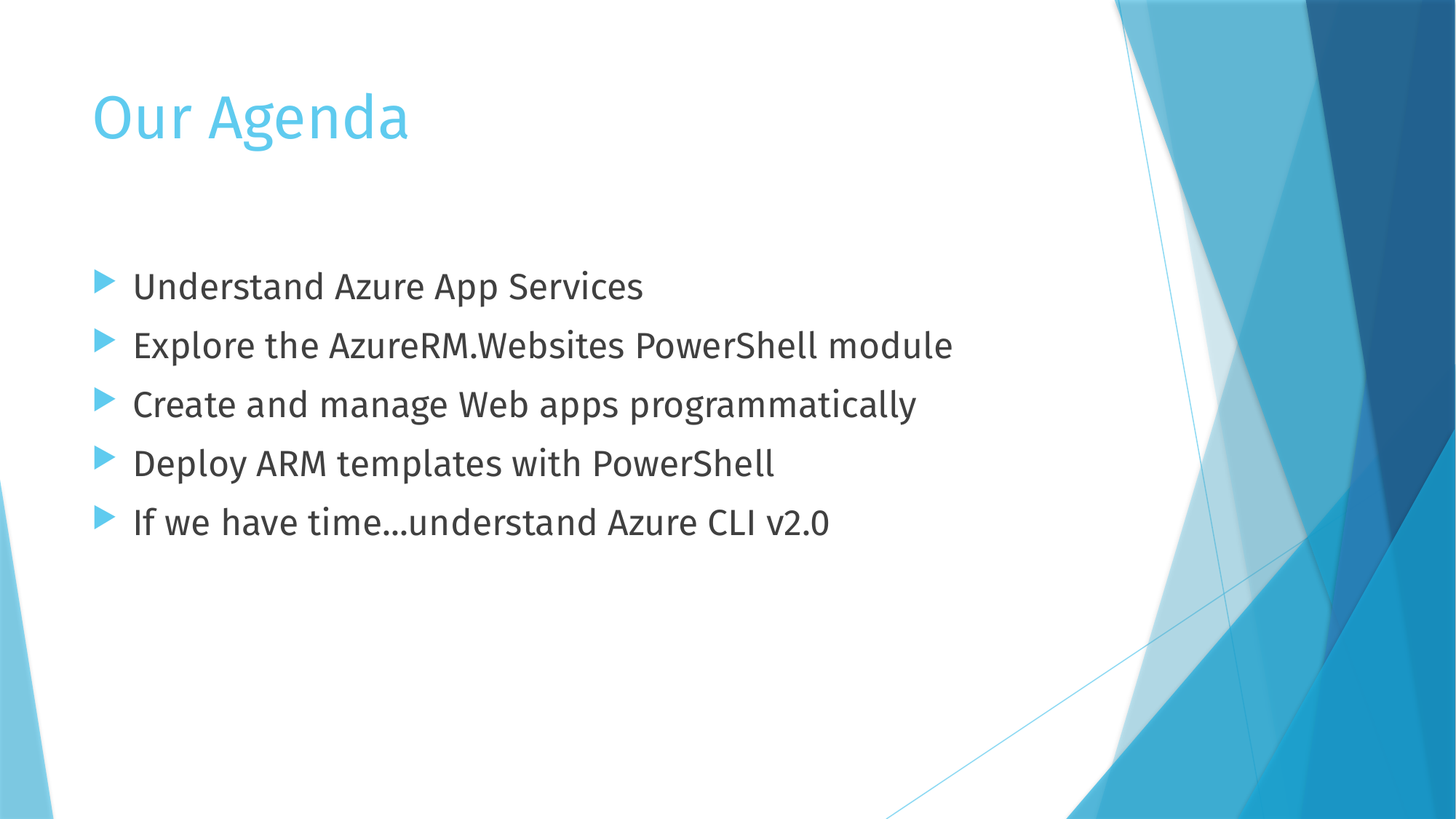

# Our Agenda
Understand Azure App Services
Explore the AzureRM.Websites PowerShell module
Create and manage Web apps programmatically
Deploy ARM templates with PowerShell
If we have time...understand Azure CLI v2.0